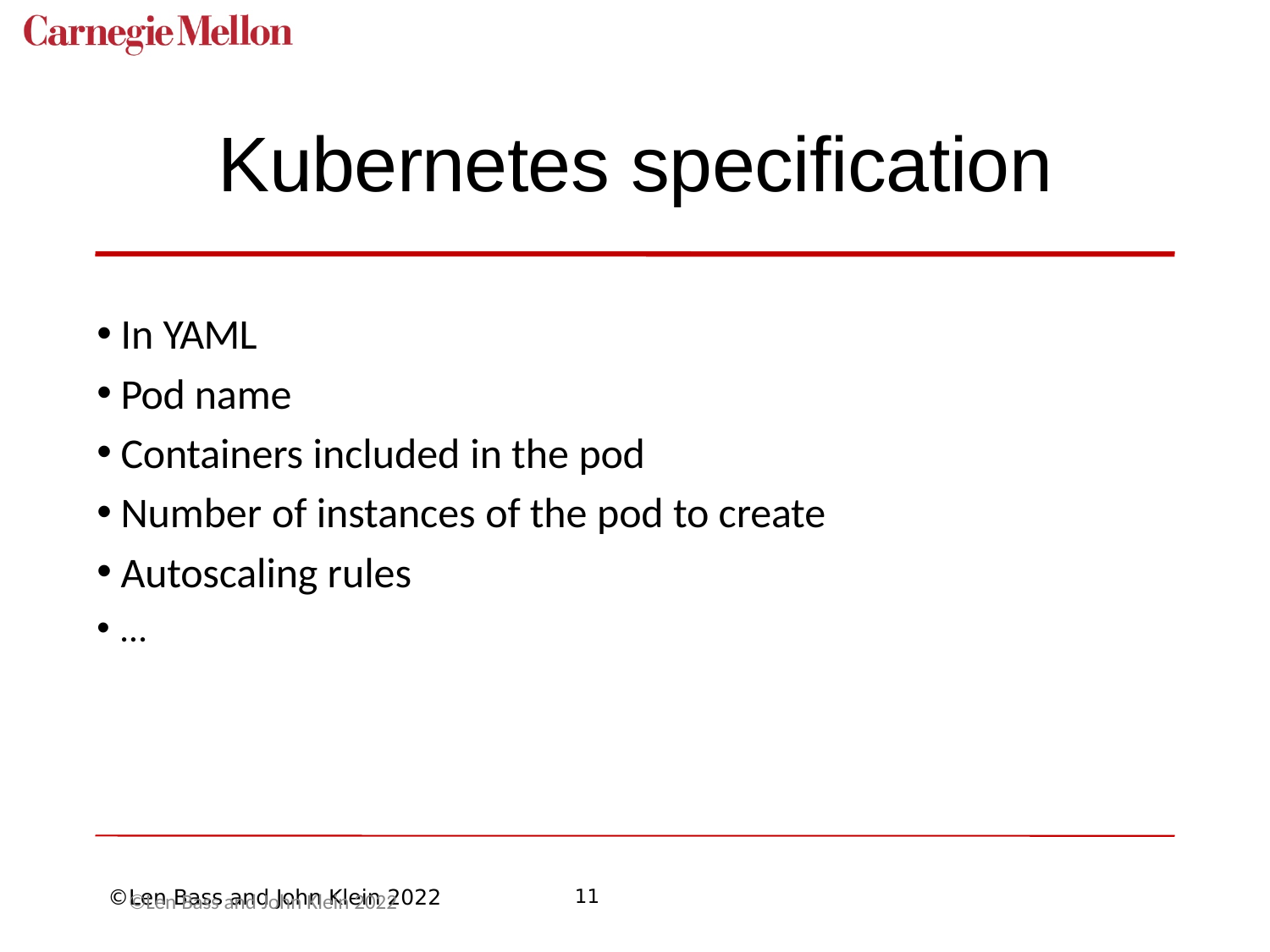

# Kubernetes specification
In YAML
Pod name
Containers included in the pod
Number of instances of the pod to create
Autoscaling rules
…
©Len Bass and John Klein 2022
11